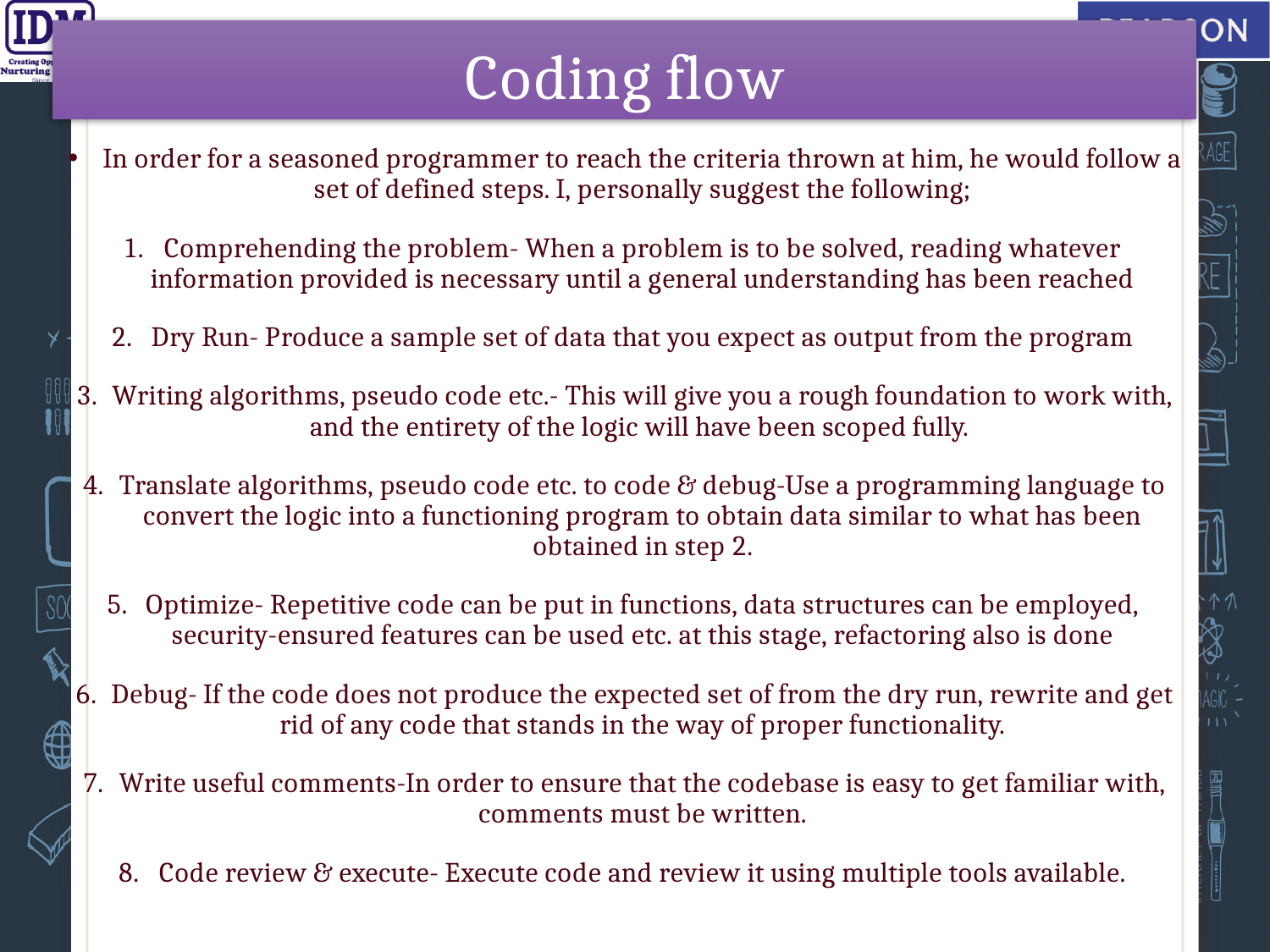

# Coding flow
In order for a seasoned programmer to reach the criteria thrown at him, he would follow a set of defined steps. I, personally suggest the following;
Comprehending the problem- When a problem is to be solved, reading whatever information provided is necessary until a general understanding has been reached
Dry Run- Produce a sample set of data that you expect as output from the program
Writing algorithms, pseudo code etc.- This will give you a rough foundation to work with, and the entirety of the logic will have been scoped fully.
Translate algorithms, pseudo code etc. to code & debug-Use a programming language to convert the logic into a functioning program to obtain data similar to what has been obtained in step 2.
Optimize- Repetitive code can be put in functions, data structures can be employed, security-ensured features can be used etc. at this stage, refactoring also is done
Debug- If the code does not produce the expected set of from the dry run, rewrite and get rid of any code that stands in the way of proper functionality.
Write useful comments-In order to ensure that the codebase is easy to get familiar with, comments must be written.
Code review & execute- Execute code and review it using multiple tools available.